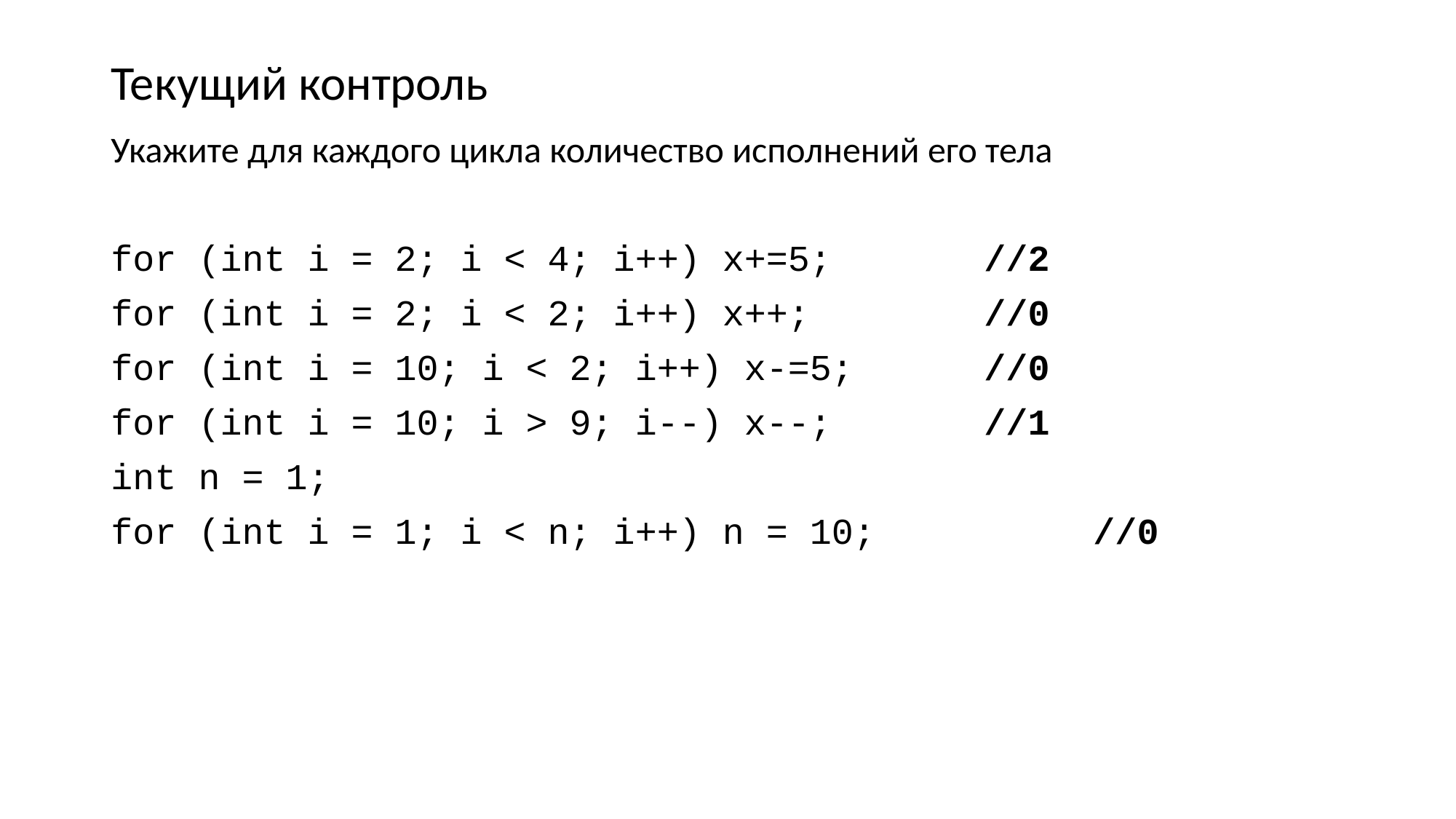

# Текущий контроль
Укажите для каждого цикла количество исполнений его тела

for (int i = 2; i < 4; i++) x+=5;		//2
for (int i = 2; i < 2; i++) x++;		//0
for (int i = 10; i < 2; i++) x-=5;		//0
for (int i = 10; i > 9; i--) x--;		//1
int n = 1;
for (int i = 1; i < n; i++) n = 10;		//0